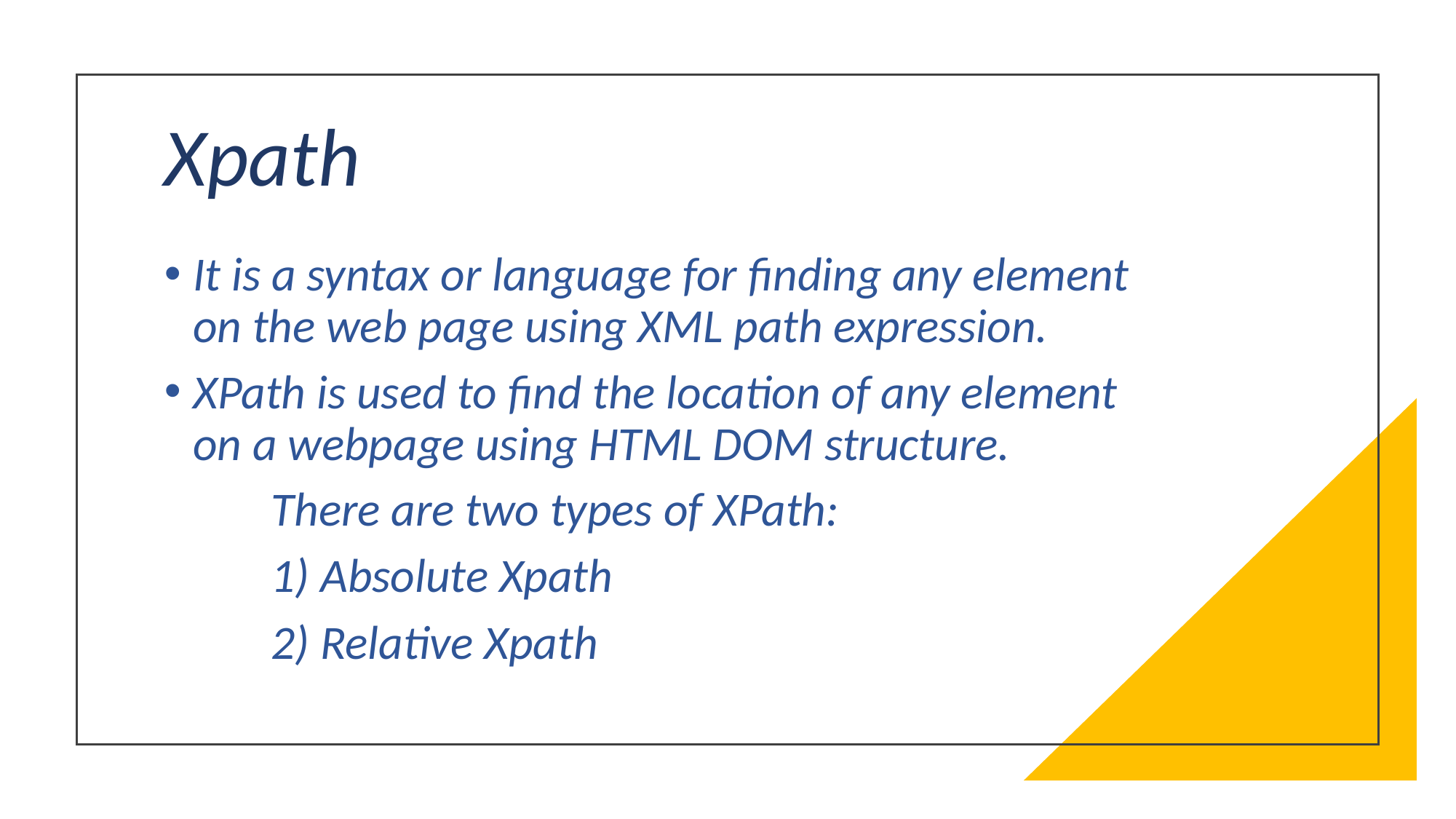

# Xpath
It is a syntax or language for finding any element on the web page using XML path expression.
XPath is used to find the location of any element on a webpage using HTML DOM structure.
	There are two types of XPath:
		1) Absolute Xpath
		2) Relative Xpath